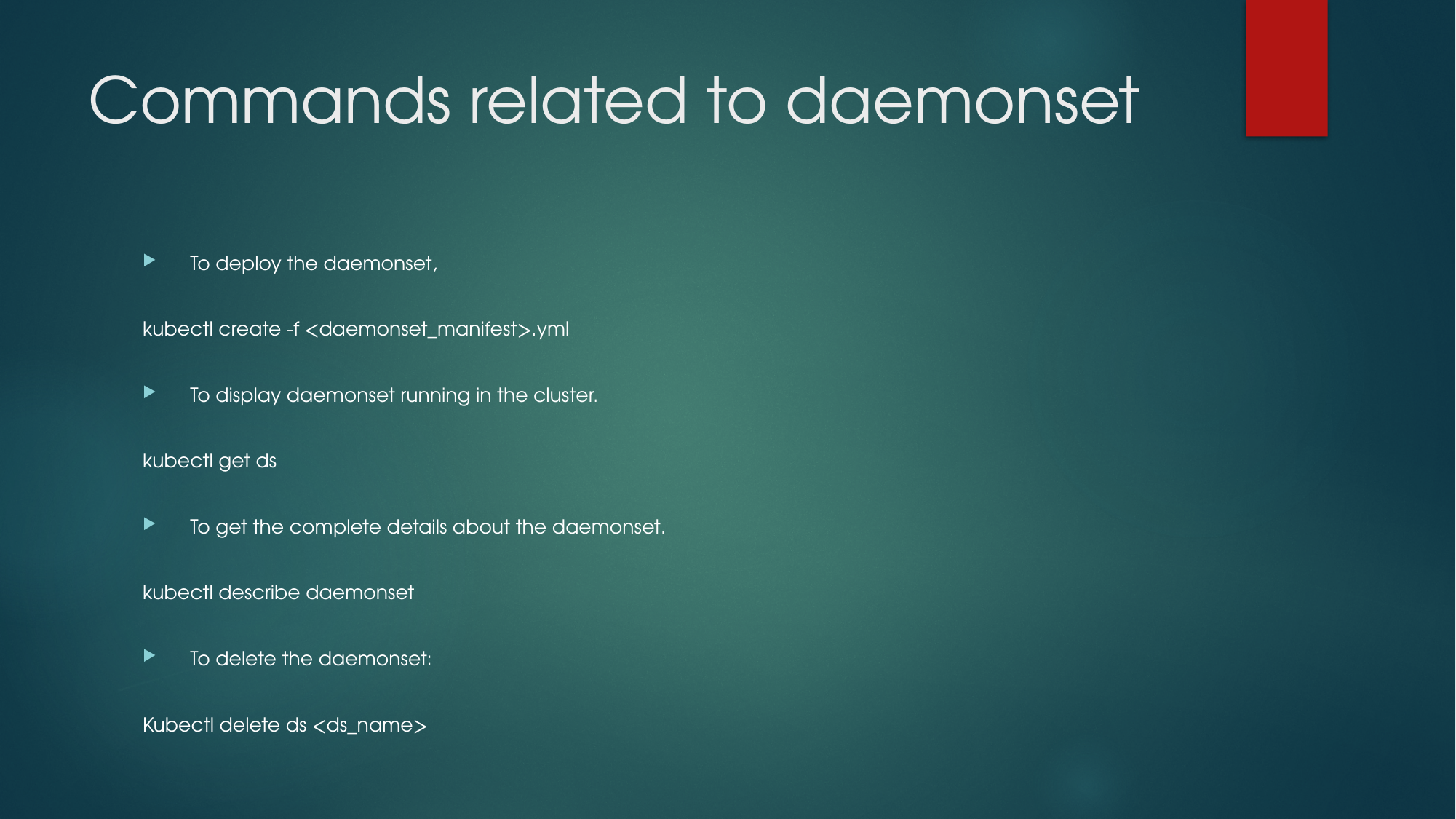

# Commands related to daemonset
To deploy the daemonset,

kubectl create -f <daemonset_manifest>.yml

To display daemonset running in the cluster.

kubectl get ds

To get the complete details about the daemonset.

kubectl describe daemonset

To delete the daemonset:

Kubectl delete ds <ds_name>